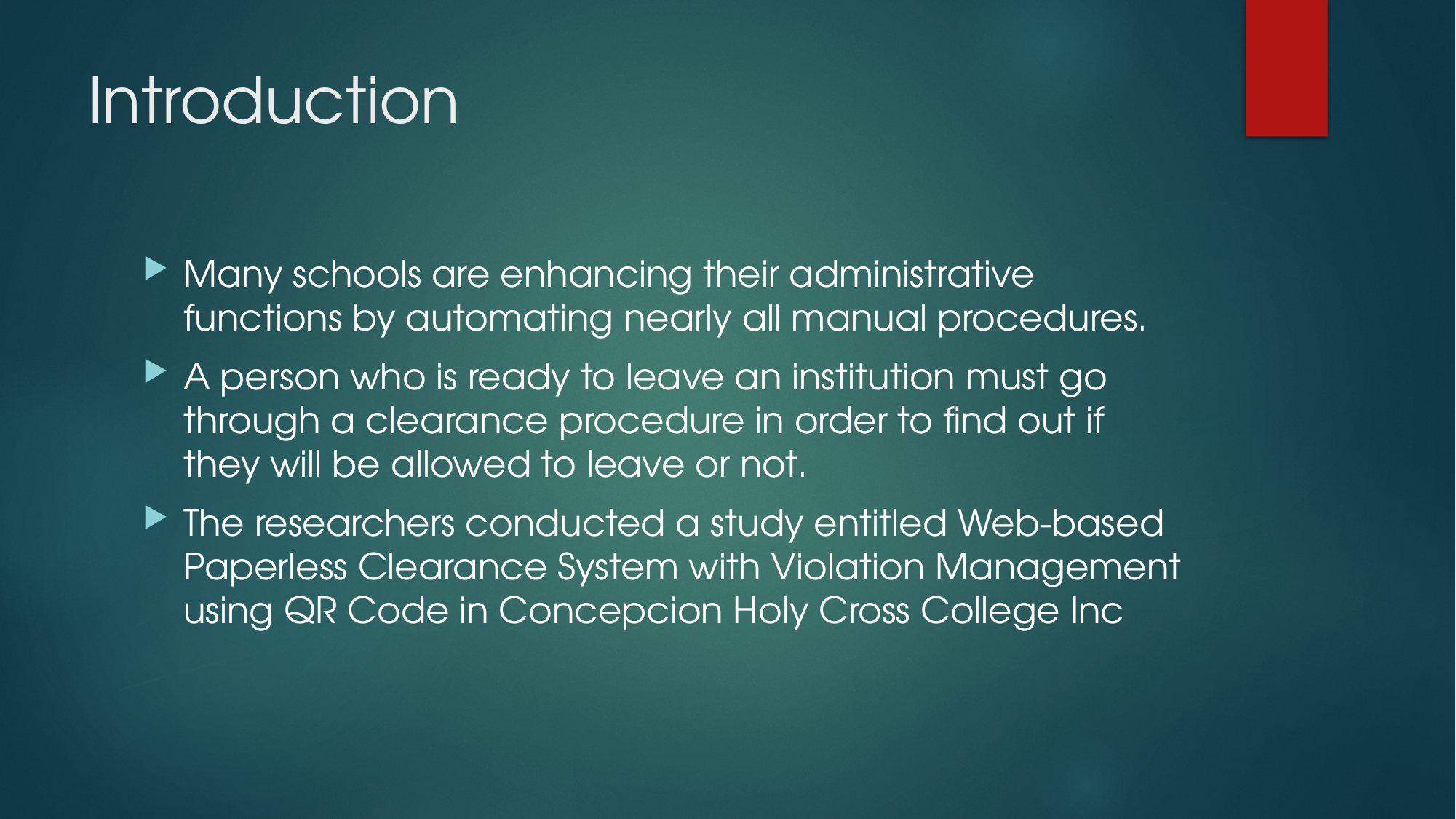

# Introduction
Many schools are enhancing their administrative functions by automating nearly all manual procedures.
A person who is ready to leave an institution must go through a clearance procedure in order to find out if they will be allowed to leave or not.
The researchers conducted a study entitled Web-based Paperless Clearance System with Violation Management using QR Code in Concepcion Holy Cross College Inc